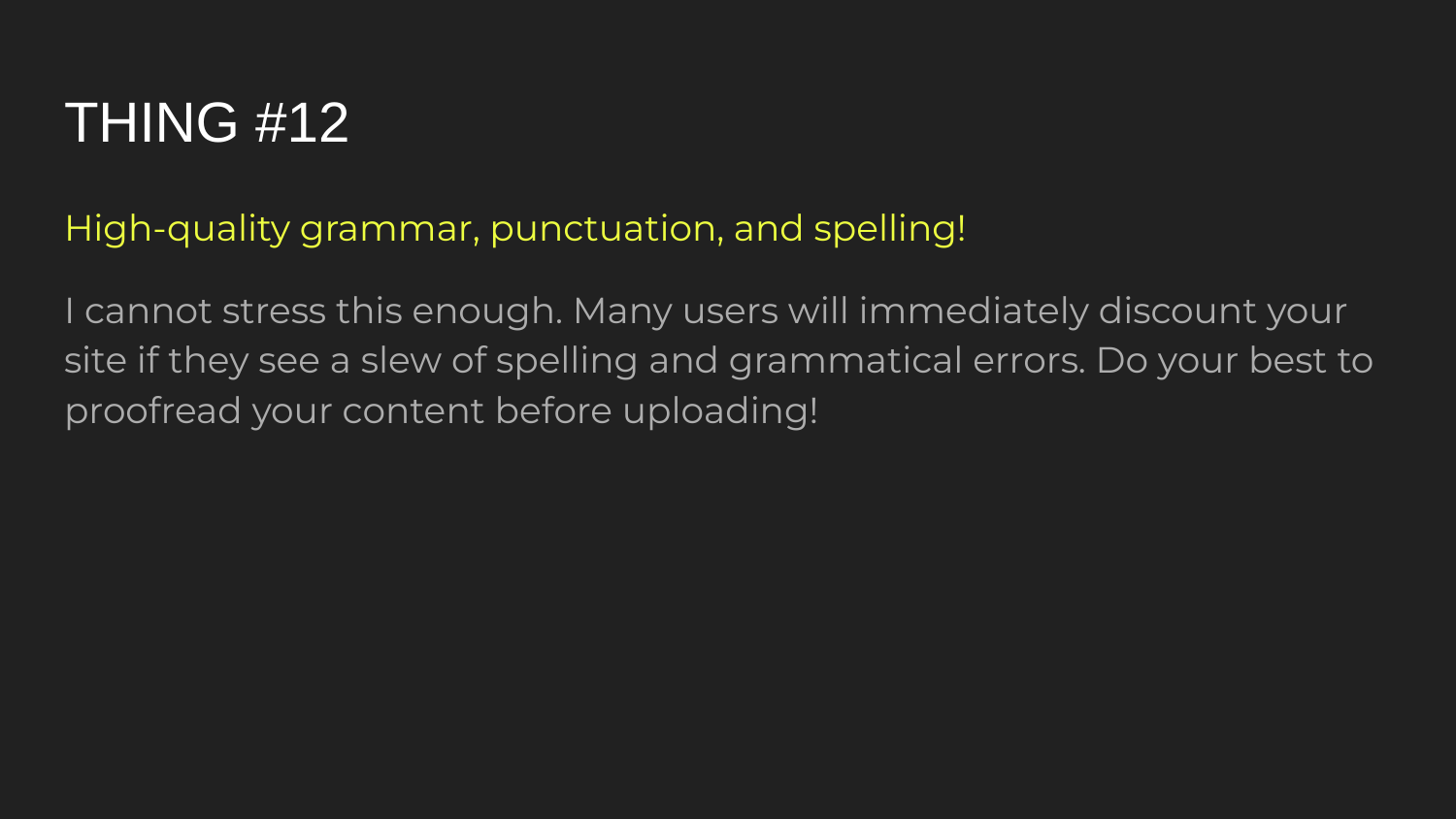

# THING #12
High-quality grammar, punctuation, and spelling!
I cannot stress this enough. Many users will immediately discount your site if they see a slew of spelling and grammatical errors. Do your best to proofread your content before uploading!